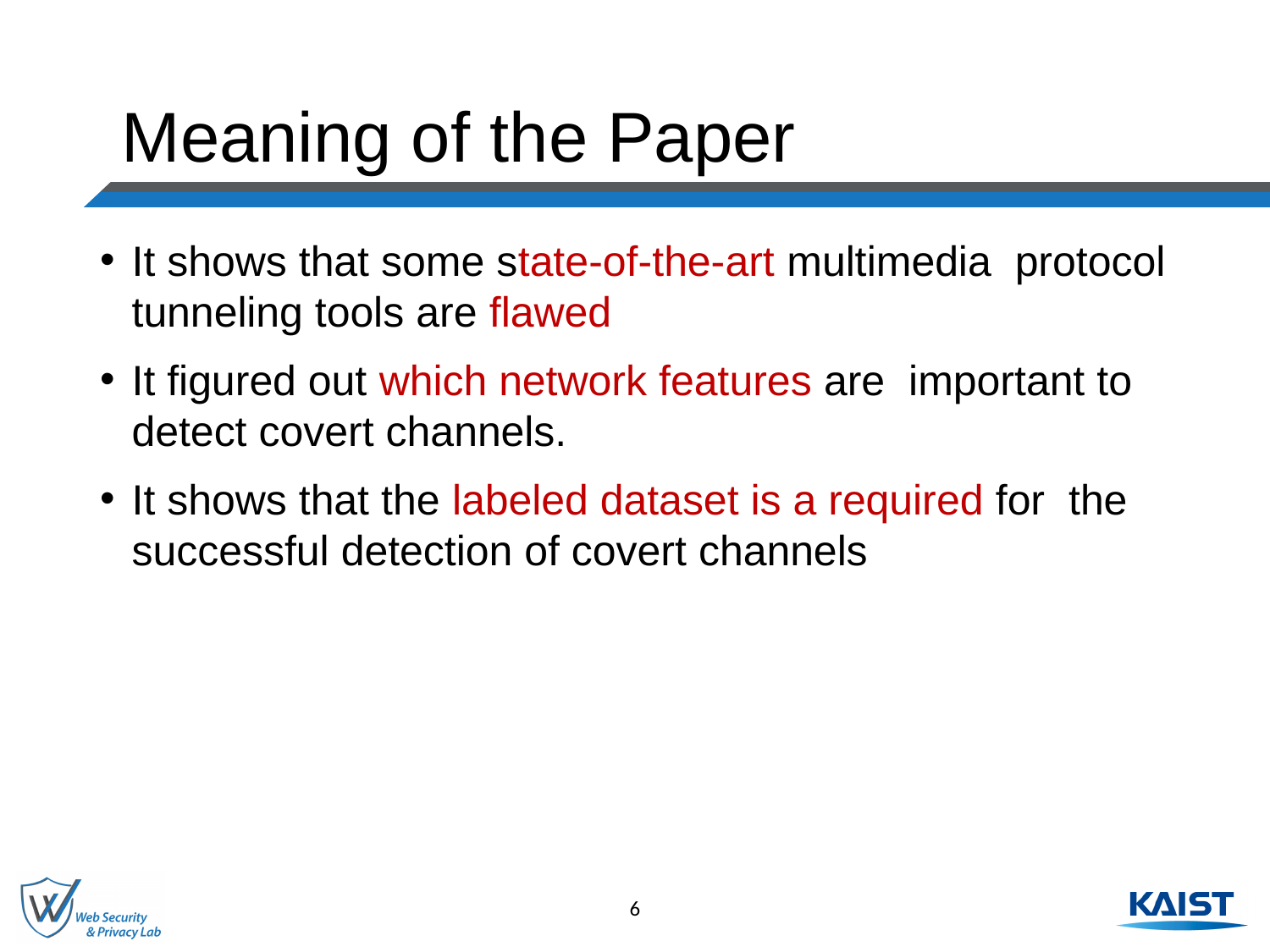

# Meaning of the Paper
It shows that some state-of-the-art multimedia  protocol tunneling tools are flawed
It figured out which network features are  important to detect covert channels.
It shows that the labeled dataset is a required for  the successful detection of covert channels

6